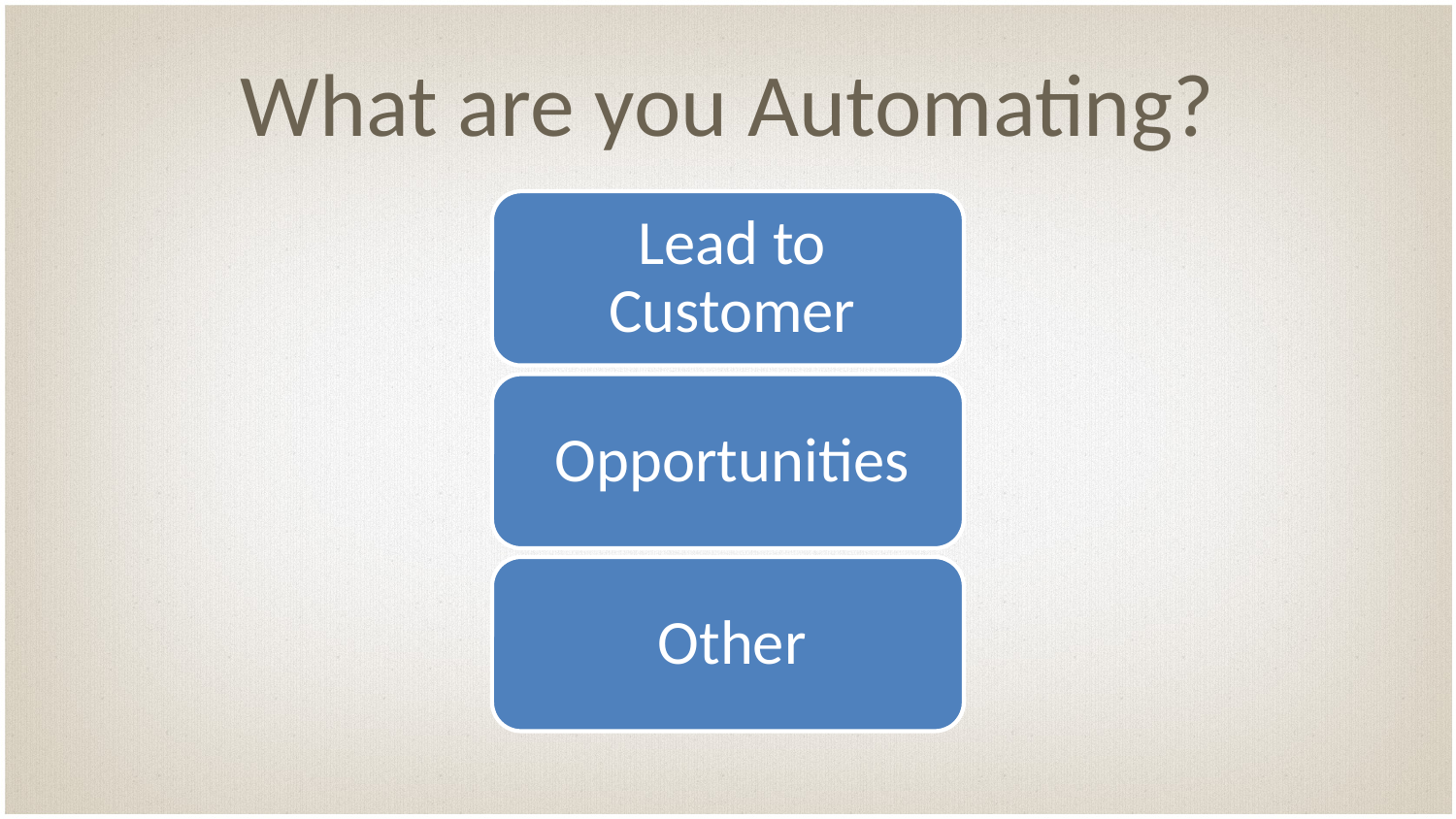

# What are you Automating?
Lead to Customer
Opportunities
Other